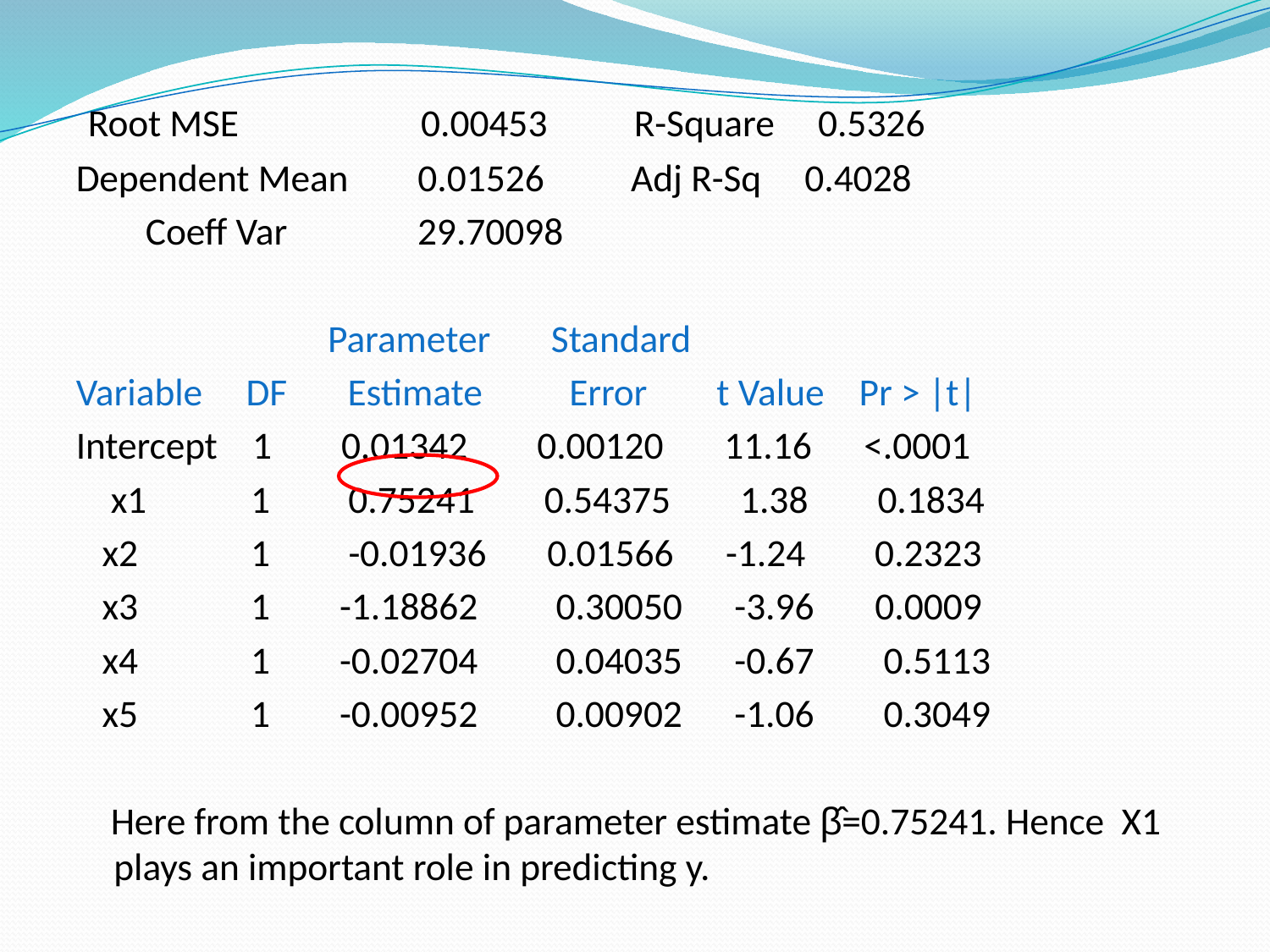

Root MSE                     0.00453          R-Square     0.5326
Dependent Mean        0.01526          Adj R-Sq     0.4028
        Coeff Var               29.70098

                             Parameter       Standard
Variable     DF       Estimate          Error        t Value    Pr > |t|
Intercept    1        0.01342        0.00120       11.16      <.0001
    x1            1         0.75241        0.54375        1.38        0.1834
   x2             1         -0.01936       0.01566      -1.24        0.2323
   x3             1        -1.18862         0.30050      -3.96       0.0009
   x4             1        -0.02704         0.04035      -0.67        0.5113
   x5             1        -0.00952         0.00902      -1.06        0.3049

    Here from the column of parameter estimate β̂=0.75241. Hence  X1    plays an important role in predicting y.